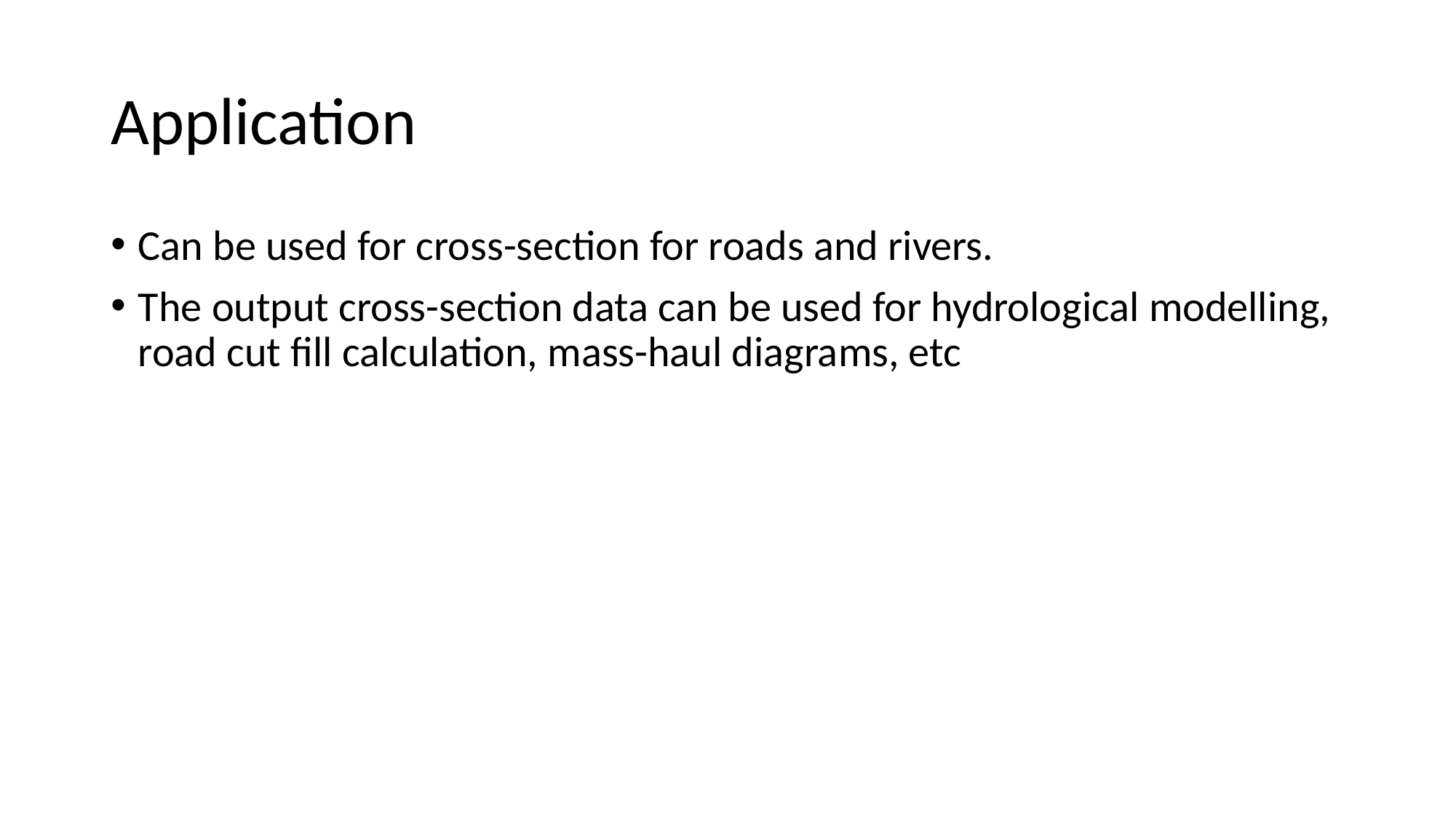

# Application
Can be used for cross-section for roads and rivers.
The output cross-section data can be used for hydrological modelling,
road cut fill calculation, mass-haul diagrams, etc